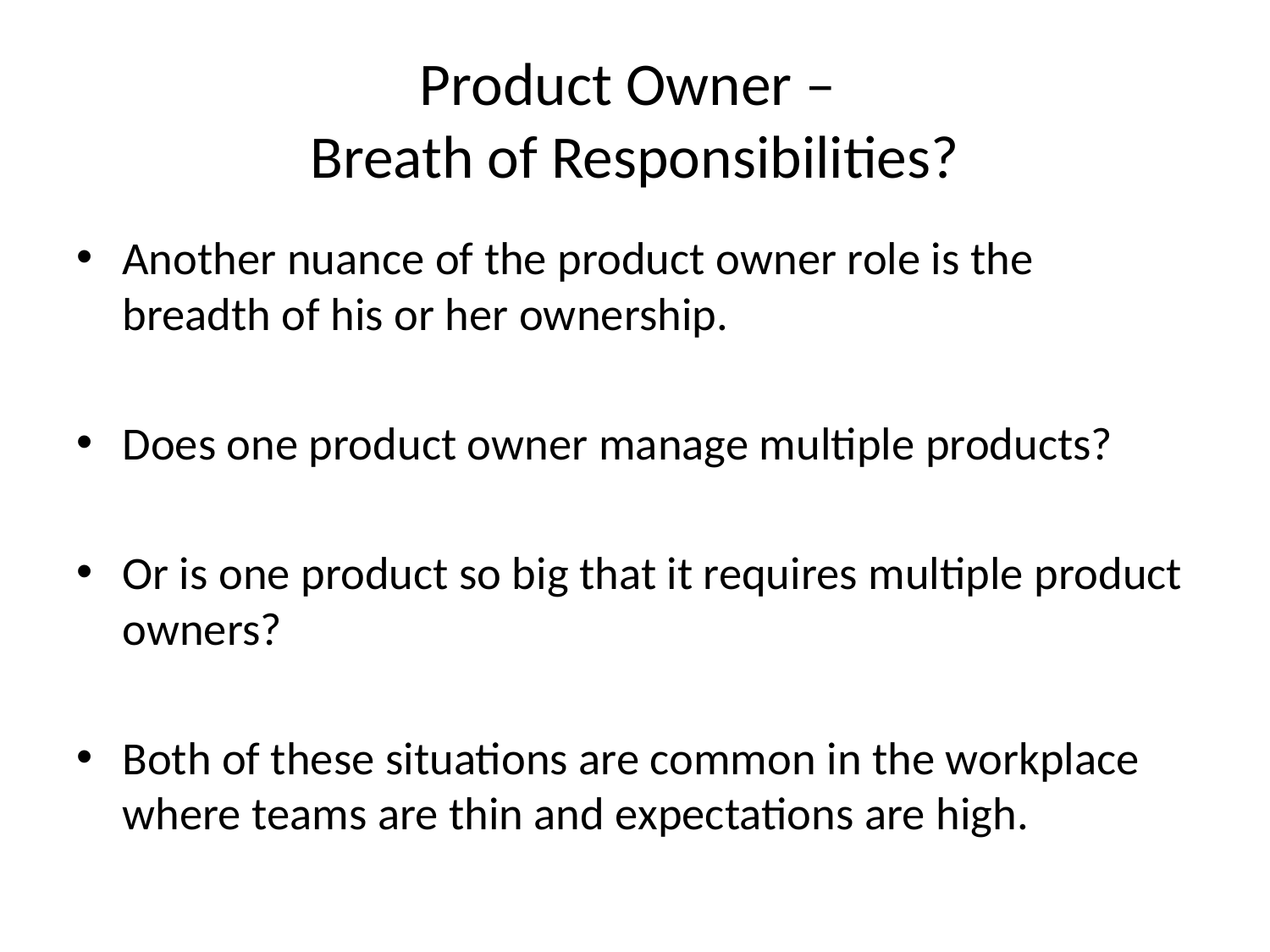

# Product Owner – Breath of Responsibilities?
Another nuance of the product owner role is the breadth of his or her ownership.

Does one product owner manage multiple products?

Or is one product so big that it requires multiple product owners?

Both of these situations are common in the workplace where teams are thin and expectations are high.